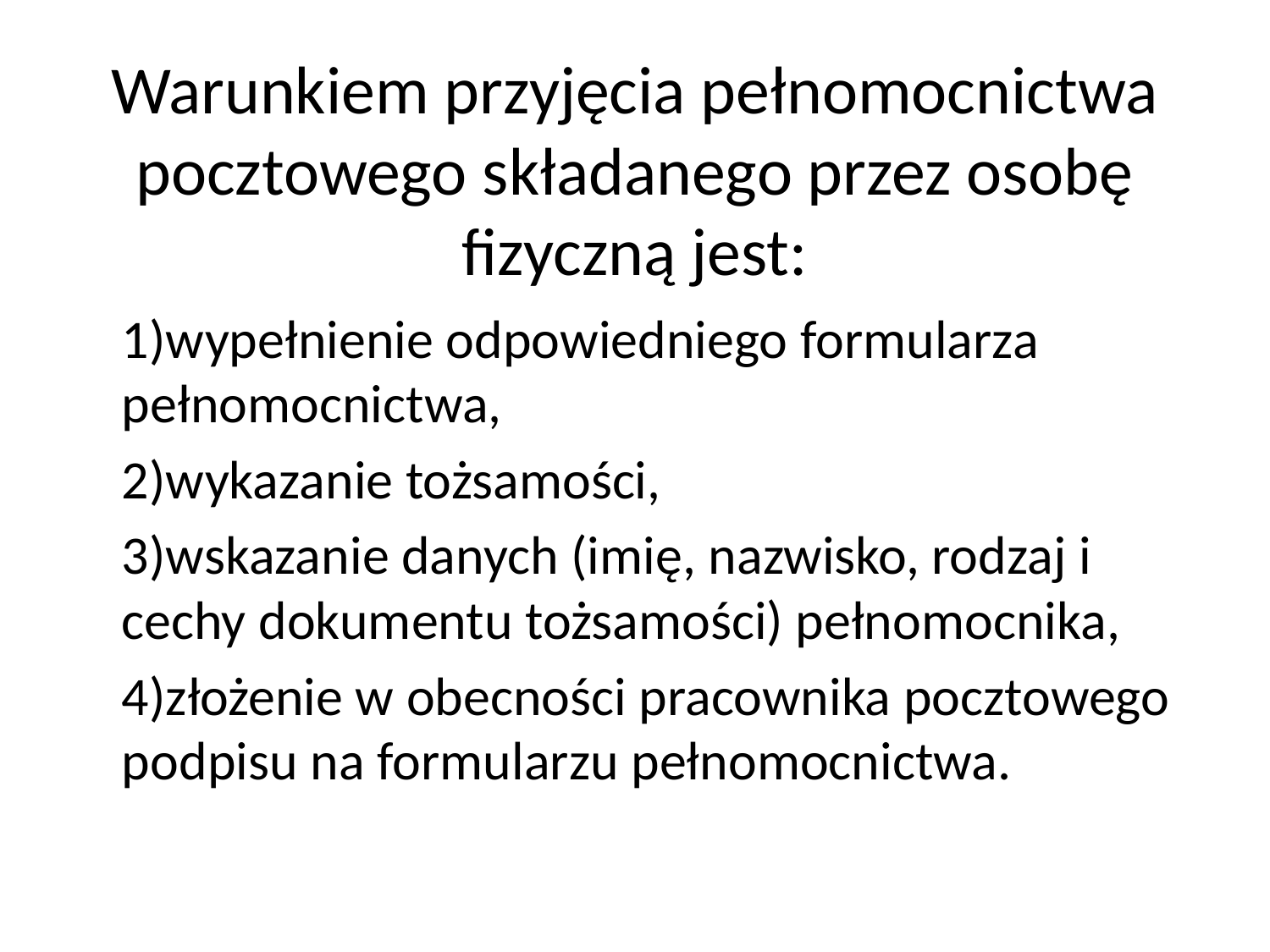

# Warunkiem przyjęcia pełnomocnictwa pocztowego składanego przez osobę fizyczną jest:
	1)wypełnienie odpowiedniego formularza pełnomocnictwa,
	2)wykazanie tożsamości,
	3)wskazanie danych (imię, nazwisko, rodzaj i cechy dokumentu tożsamości) pełnomocnika,
	4)złożenie w obecności pracownika pocztowego podpisu na formularzu pełnomocnictwa.